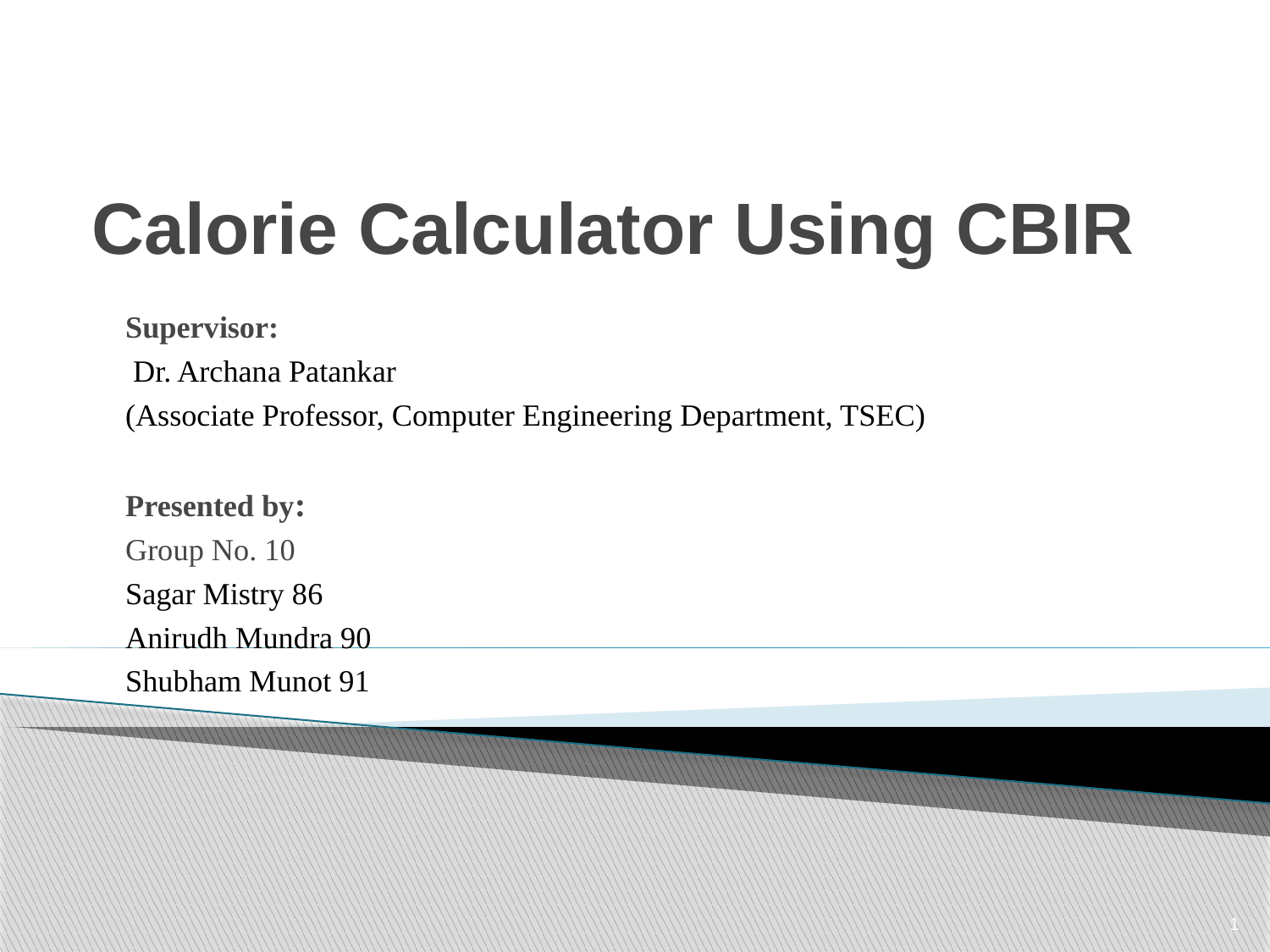

# Calorie Calculator Using CBIR

Supervisor:
 Dr. Archana Patankar
(Associate Professor, Computer Engineering Department, TSEC)

Presented by:
Group No. 10
Sagar Mistry 86
Anirudh Mundra 90
Shubham Munot 91
1